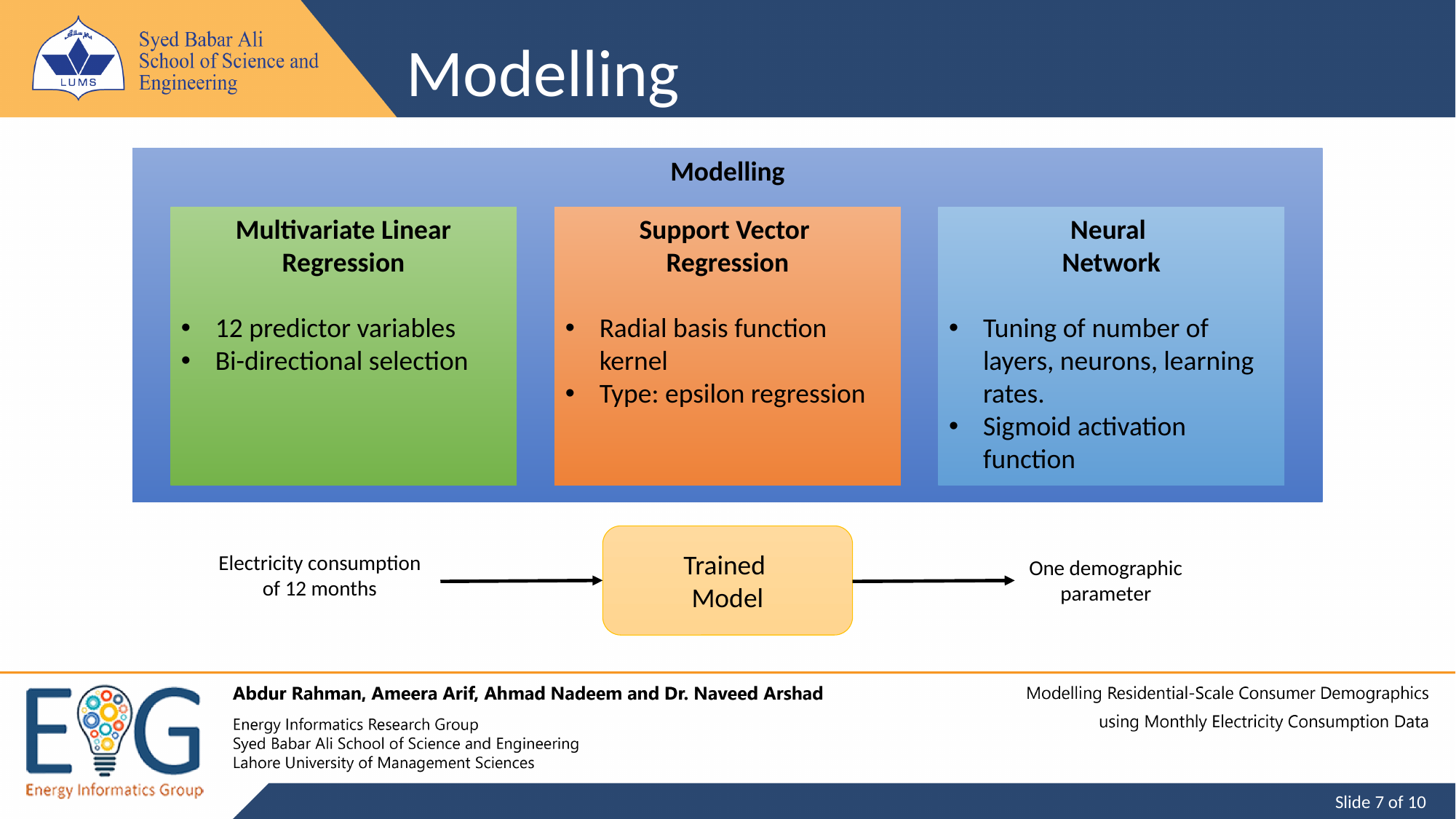

# Modelling
Modelling
Multivariate Linear Regression

12 predictor variables
Bi-directional selection
Neural
Network

Tuning of number of layers, neurons, learning rates.
Sigmoid activation function
Support Vector
Regression

Radial basis function kernel
Type: epsilon regression
Trained
Model
Electricity consumption of 12 months
One demographic parameter
 Slide 7 of 10